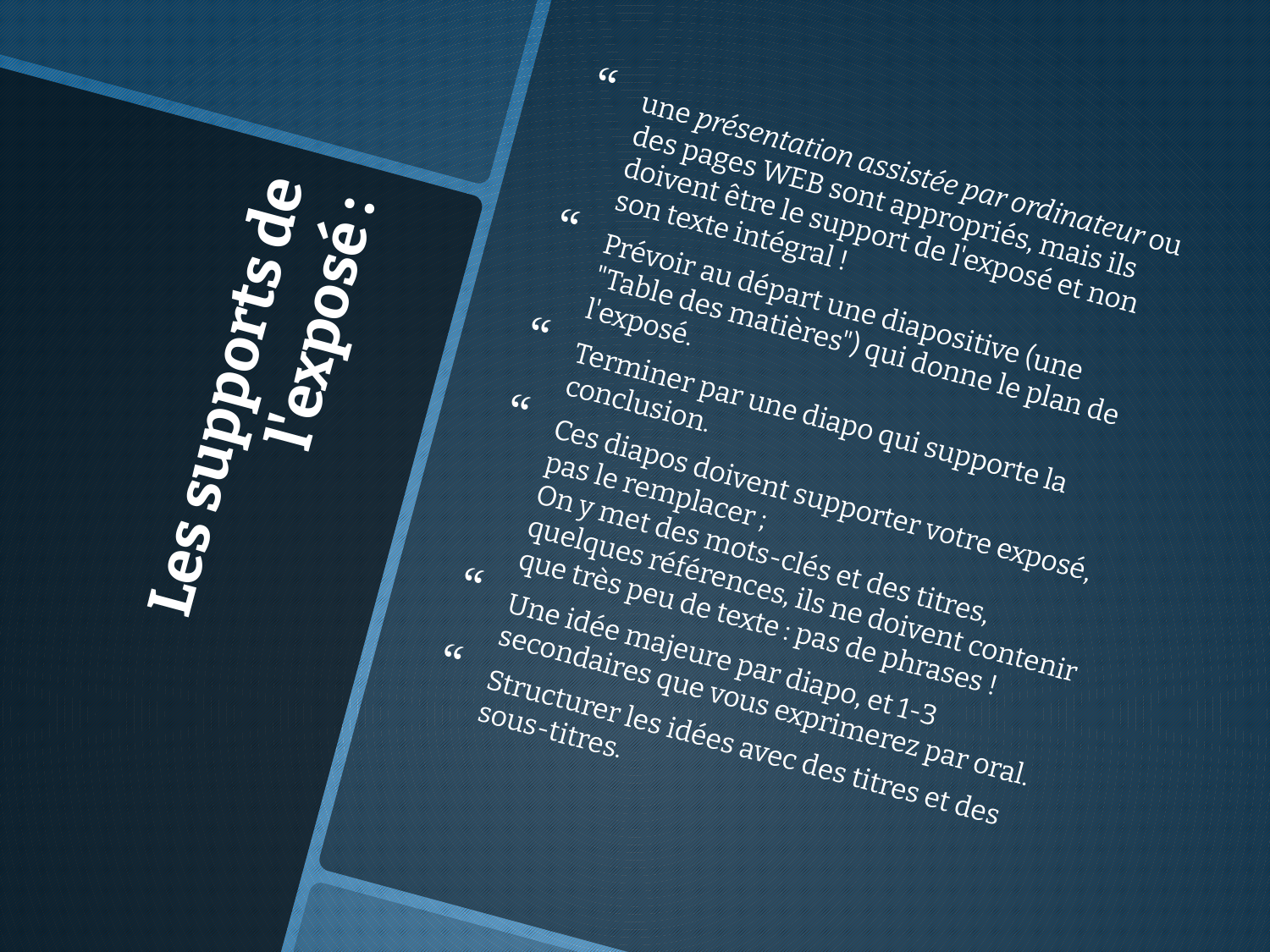

une présentation assistée par ordinateur ou des pages WEB sont appropriés, mais ils doivent être le support de l'exposé et non son texte intégral !
Prévoir au départ une diapositive (une "Table des matières") qui donne le plan de l'exposé.
Terminer par une diapo qui supporte la conclusion.
Ces diapos doivent supporter votre exposé, pas le remplacer ;
On y met des mots-clés et des titres, quelques références, ils ne doivent contenir que très peu de texte : pas de phrases !
Une idée majeure par diapo, et 1-3 secondaires que vous exprimerez par oral.
Structurer les idées avec des titres et des sous-titres.

# Les supports de l'exposé :